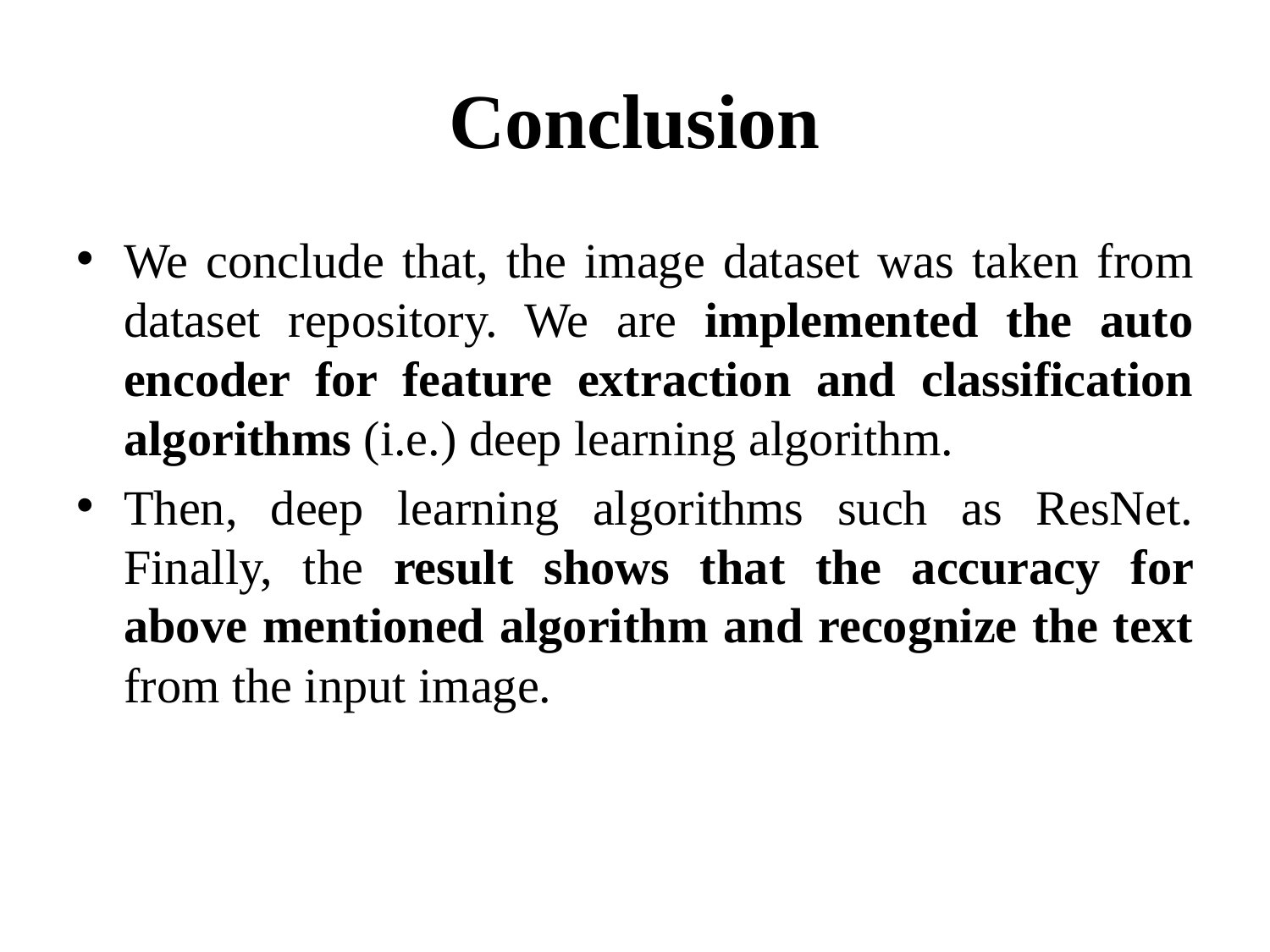

# Conclusion
We conclude that, the image dataset was taken from dataset repository. We are implemented the auto encoder for feature extraction and classification algorithms (i.e.) deep learning algorithm.
Then, deep learning algorithms such as ResNet. Finally, the result shows that the accuracy for above mentioned algorithm and recognize the text from the input image.